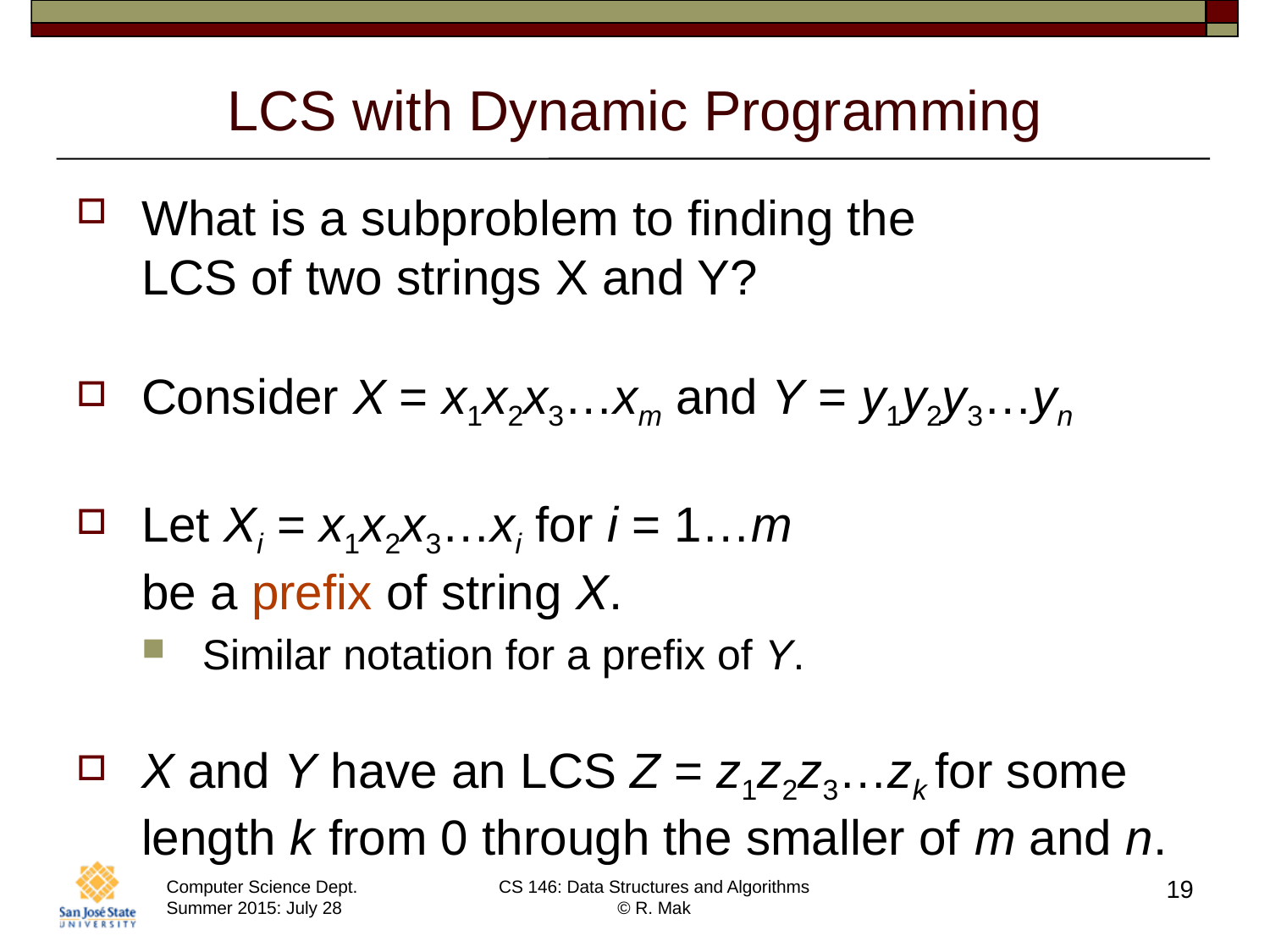

# LCS with Dynamic Programming
What is a subproblem to finding the
LCS of two strings X and Y?

Consider X = x1x2x3…xm and Y = y1y2y3…yn

Let Xi = x1x2x3…xi for i = 1…m
be a prefix of string X.
Similar notation for a prefix of Y.

X and Y have an LCS Z = z1z2z3…zk for some length k from 0 through the smaller of m and n.

19